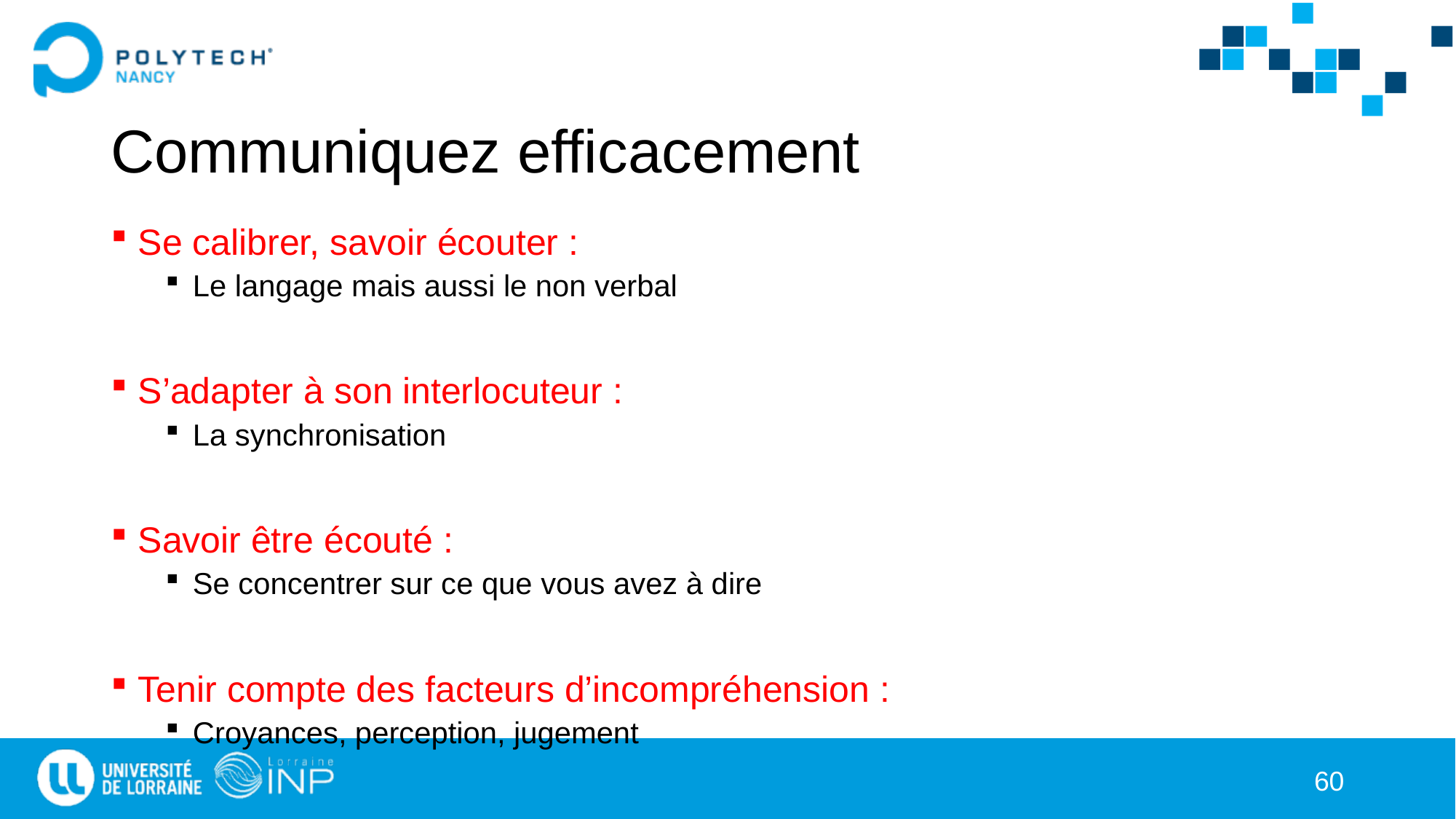

# Communiquez efficacement
Se calibrer, savoir écouter :
Le langage mais aussi le non verbal

S’adapter à son interlocuteur :
La synchronisation

Savoir être écouté :
Se concentrer sur ce que vous avez à dire

Tenir compte des facteurs d’incompréhension :
Croyances, perception, jugement